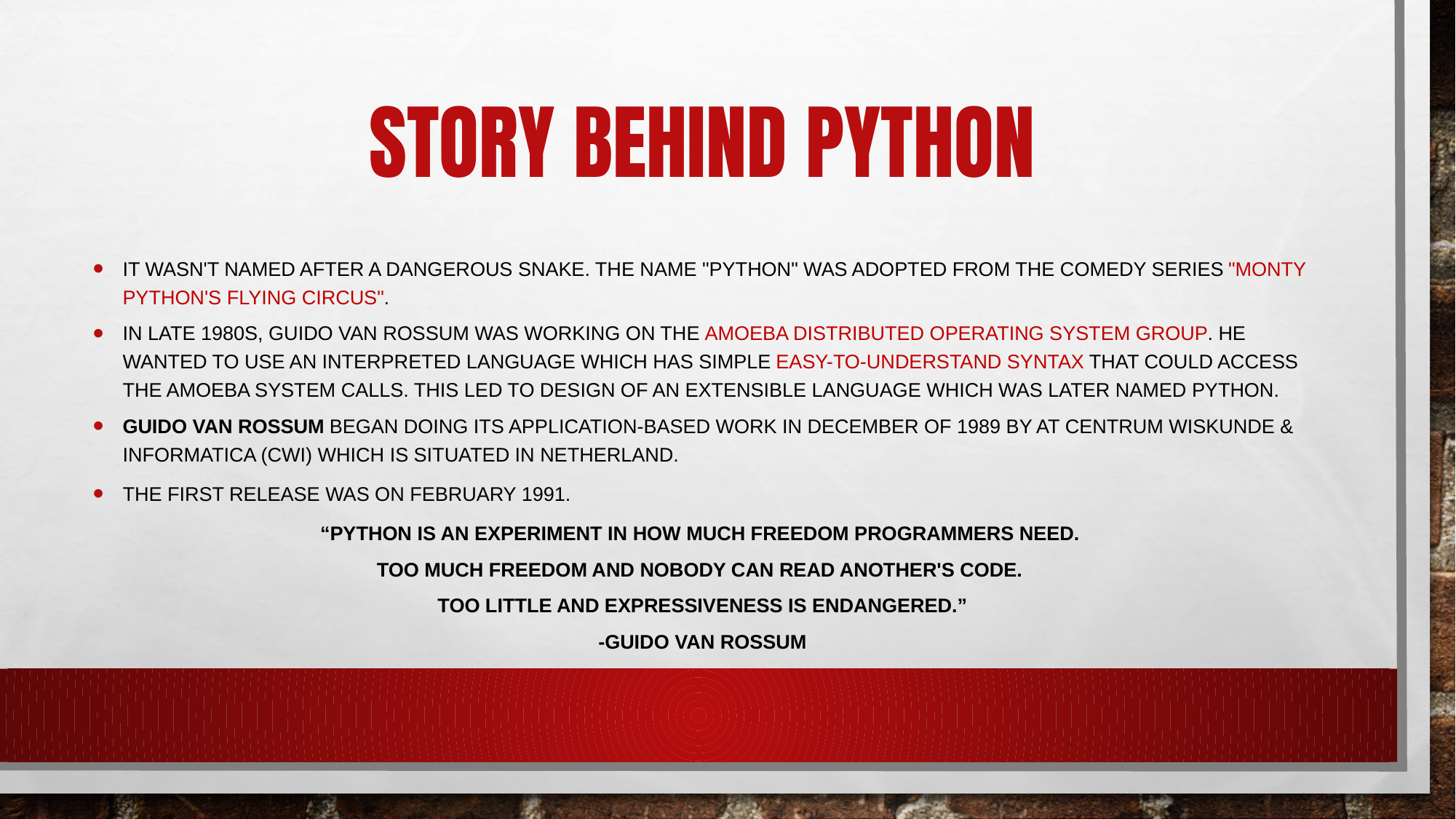

# STORY BEHIND PYTHON
It wasn't named after a dangerous snake. The name "Python" was adopted from the comedy series "Monty Python's Flying Circus".
In late 1980s, Guido Van Rossum was working on the Amoeba distributed operating system group. He wanted to use an interpreted language which has simple easy-to-understand syntax that could access the Amoeba system calls. This led to design of an extensible language which was later named Python.
Guido Van Rossum began doing its application-based work in December of 1989 by at Centrum Wiskunde & Informatica (CWI) which is situated in Netherland.
The first release was on February 1991.
“Python is an experiment in how much freedom programmers need.
Too much freedom and nobody can read another's code.
Too little and expressiveness is endangered.”
-Guido van Rossum